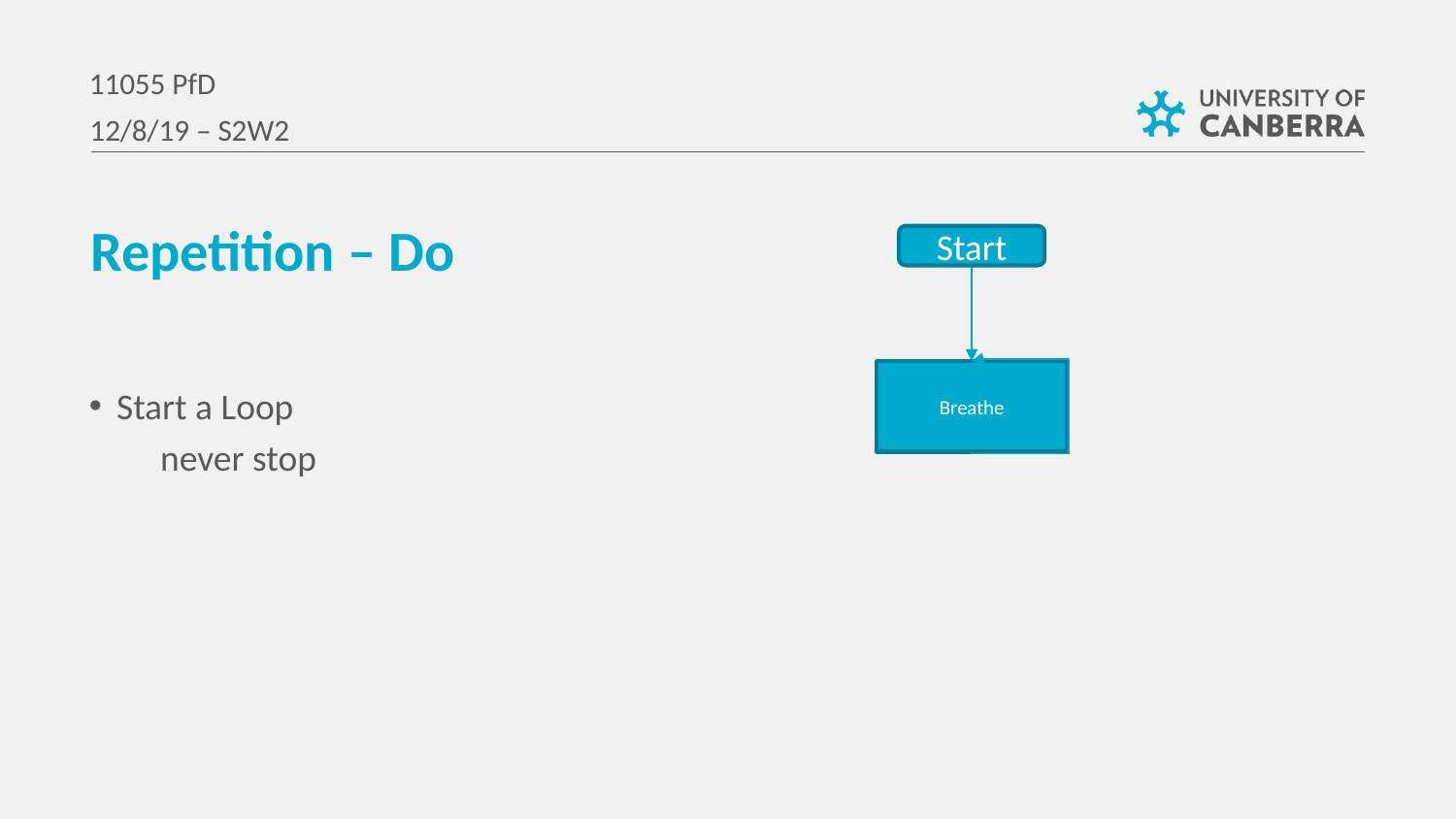

11055 PfD
12/8/19 – S2W2
Start
Repetition – Do
Breathe
Start a Loop
never stop